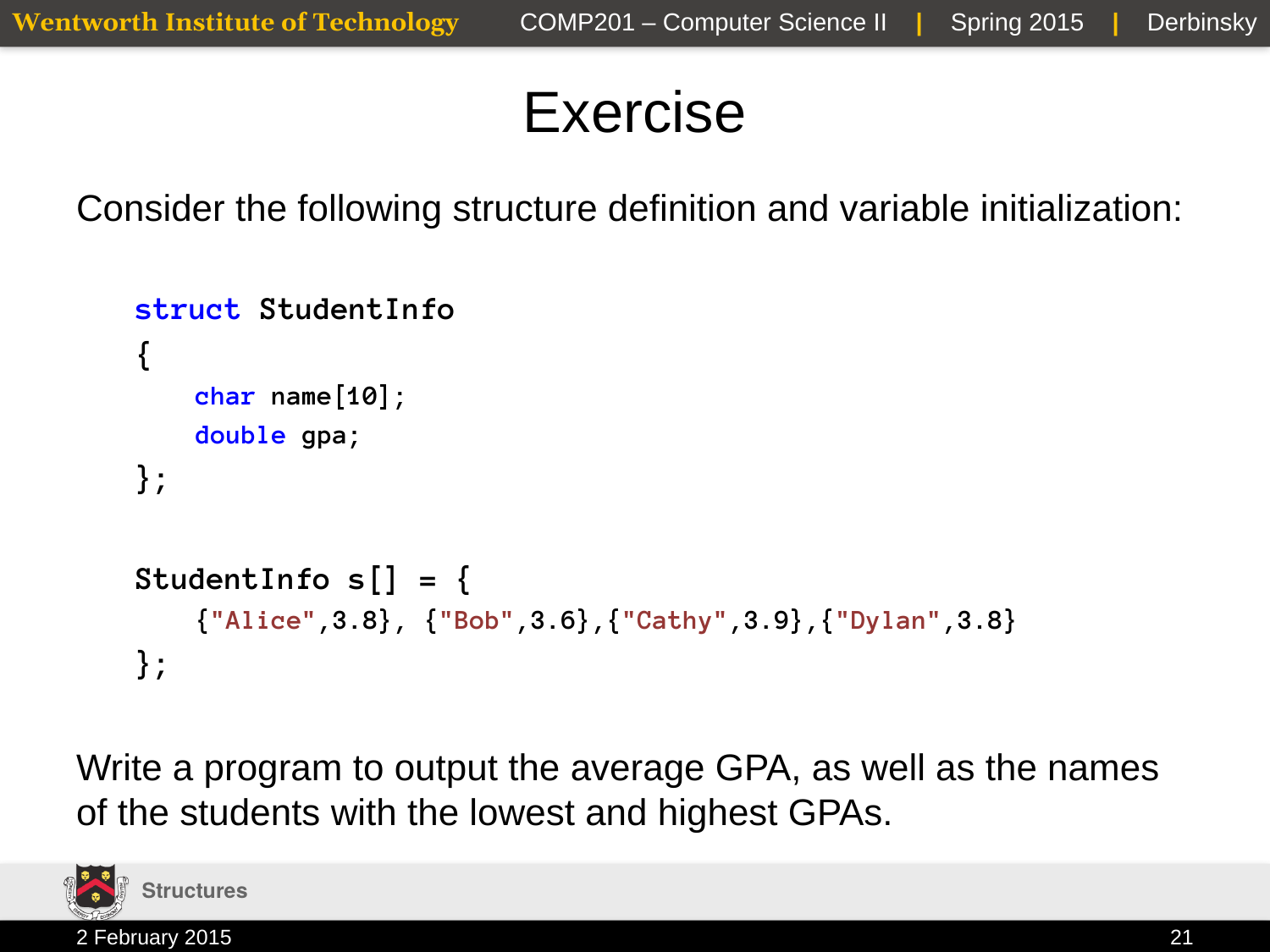

# Exercise
Consider the following structure definition and variable initialization:

struct StudentInfo
{
char name[10];
double gpa;
};

StudentInfo s[] = {
{"Alice",3.8}, {"Bob",3.6},{"Cathy",3.9},{"Dylan",3.8}
};

Write a program to output the average GPA, as well as the names of the students with the lowest and highest GPAs.
Structures
2 February 2015
21